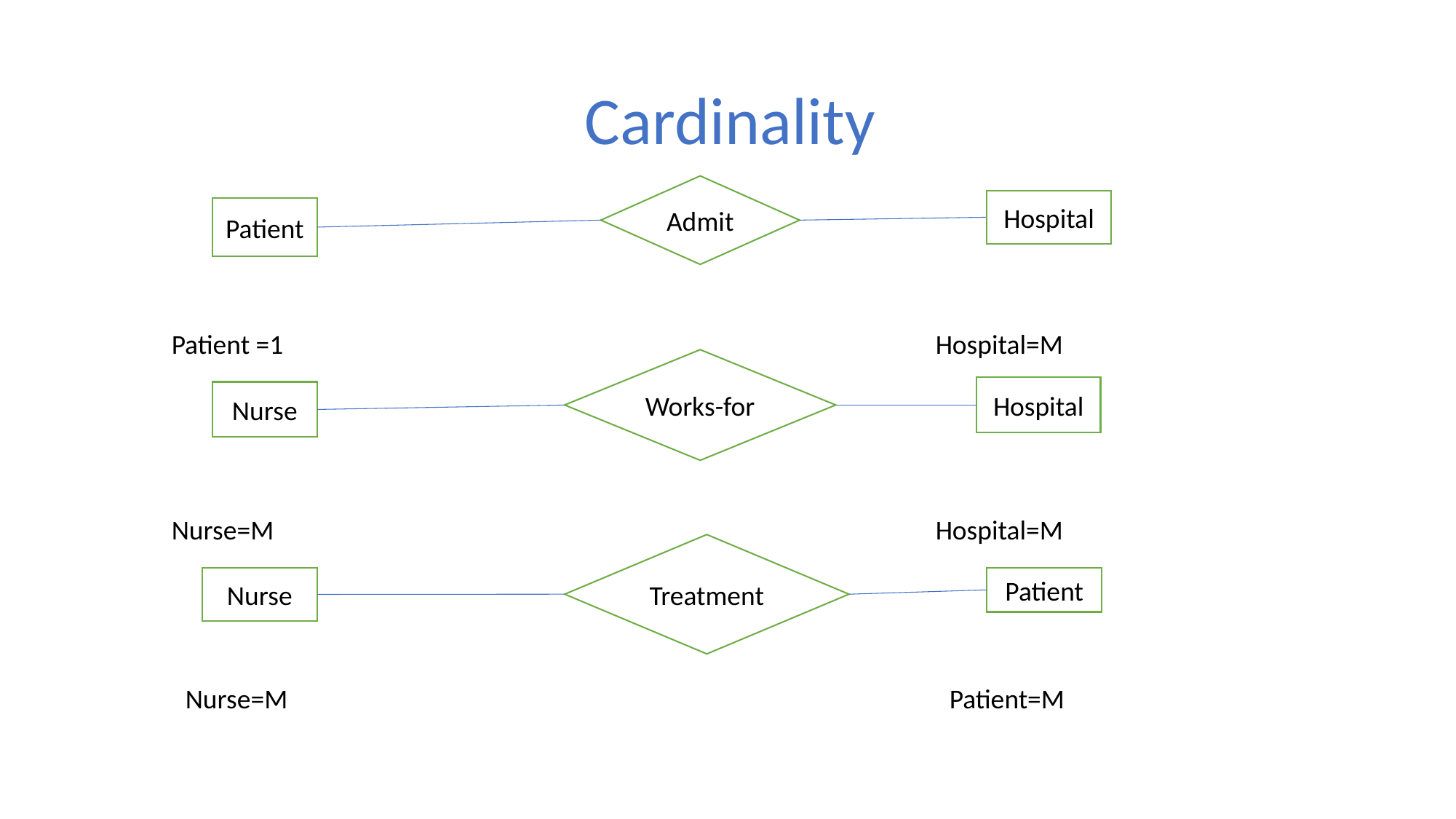

# Cardinality
Admit
Hospital
Hospital
Patient
Patient =1						Hospital=M
Works-for
Hospital
Nurse
Nurse=M							Hospital=M
Treatment
Nurse
Patient
Nurse=M							Patient=M